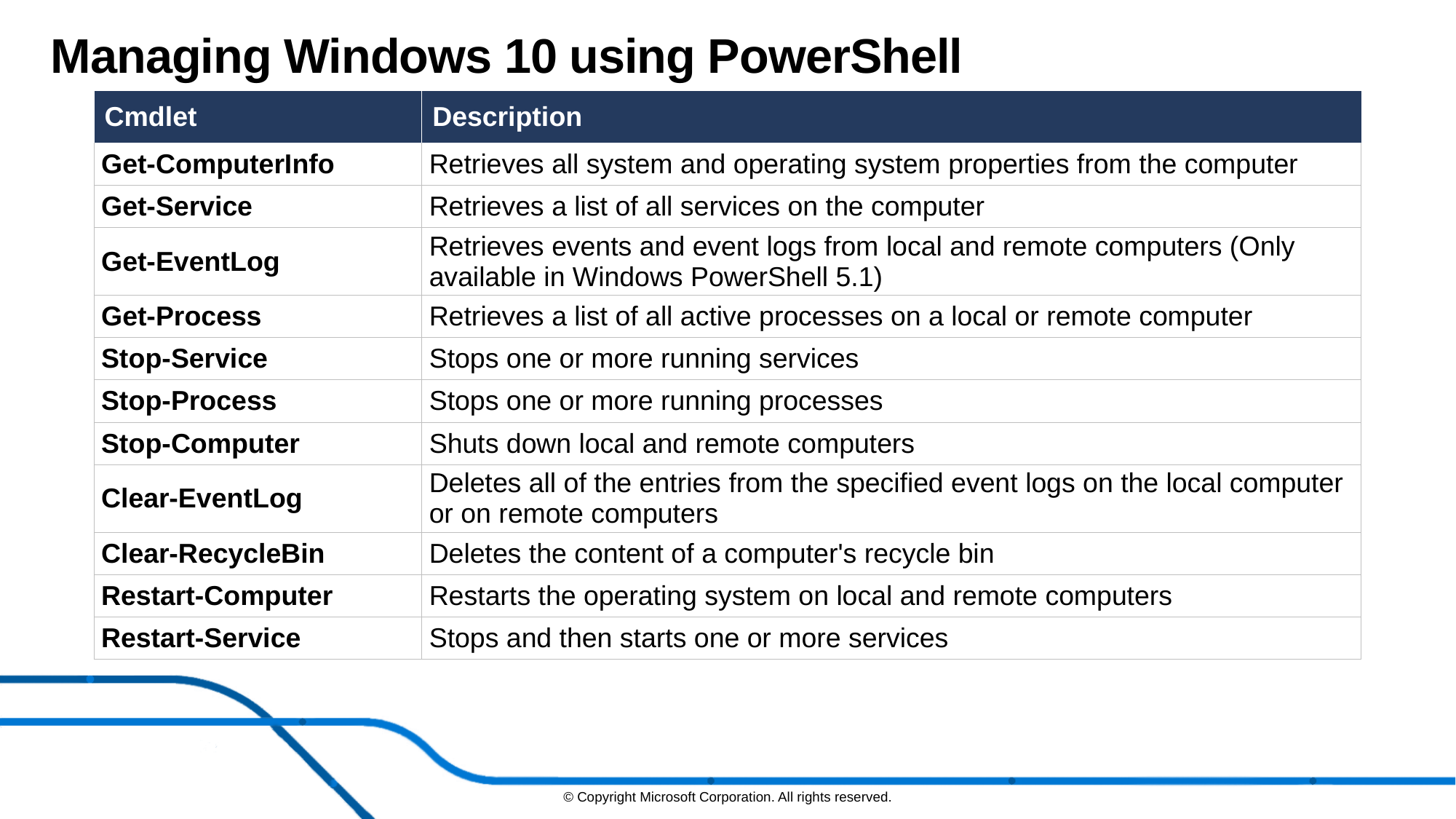

# Managing Windows 10 using PowerShell
| Cmdlet | Description |
| --- | --- |
| Get-ComputerInfo | Retrieves all system and operating system properties from the computer |
| Get-Service | Retrieves a list of all services on the computer |
| Get-EventLog | Retrieves events and event logs from local and remote computers (Only available in Windows PowerShell 5.1) |
| Get-Process | Retrieves a list of all active processes on a local or remote computer |
| Stop-Service | Stops one or more running services |
| Stop-Process | Stops one or more running processes |
| Stop-Computer | Shuts down local and remote computers |
| Clear-EventLog | Deletes all of the entries from the specified event logs on the local computer or on remote computers |
| Clear-RecycleBin | Deletes the content of a computer's recycle bin |
| Restart-Computer | Restarts the operating system on local and remote computers |
| Restart-Service | Stops and then starts one or more services |